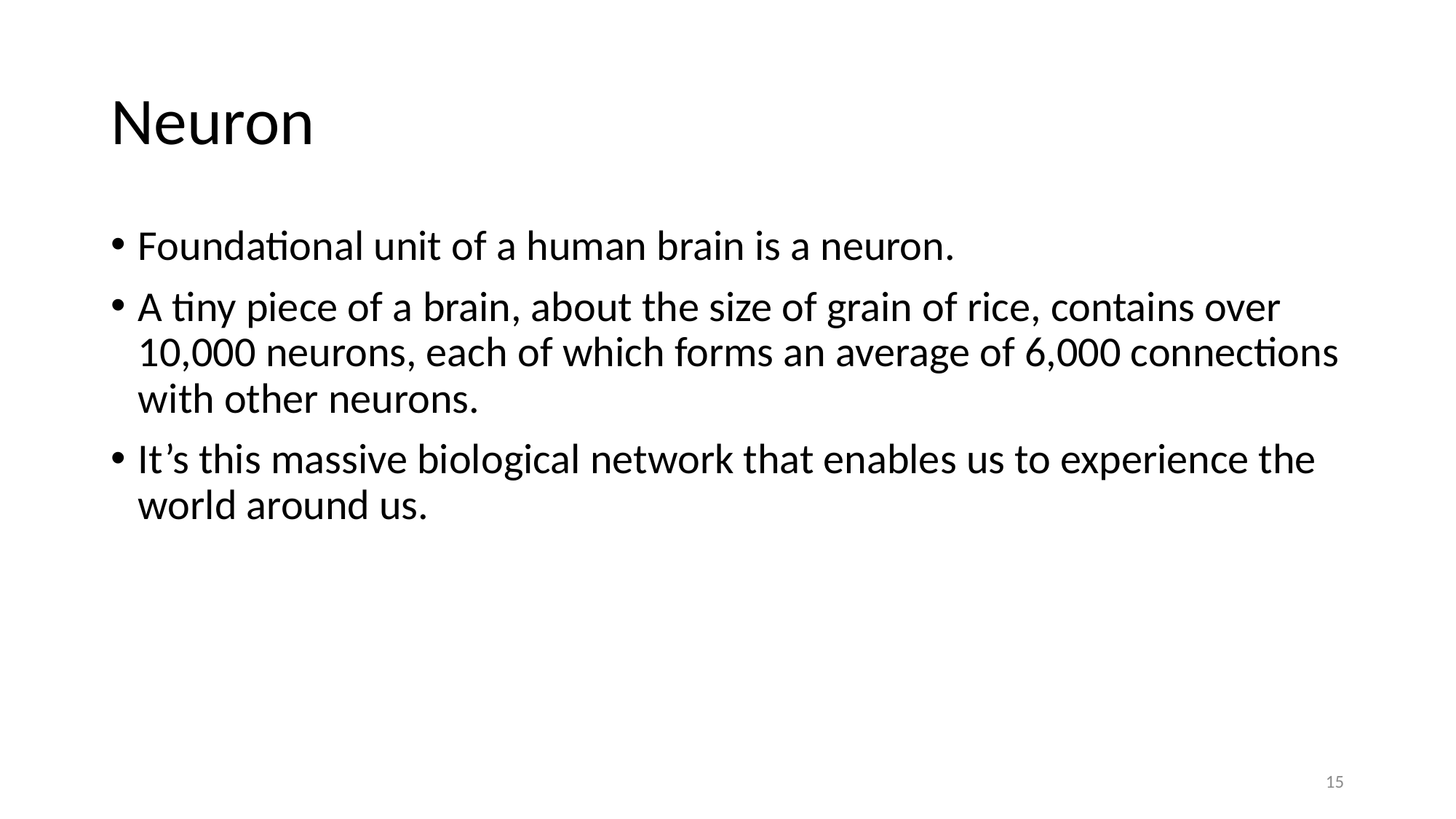

# Neuron
Foundational unit of a human brain is a neuron.
A tiny piece of a brain, about the size of grain of rice, contains over 10,000 neurons, each of which forms an average of 6,000 connections with other neurons.
It’s this massive biological network that enables us to experience the world around us.
15